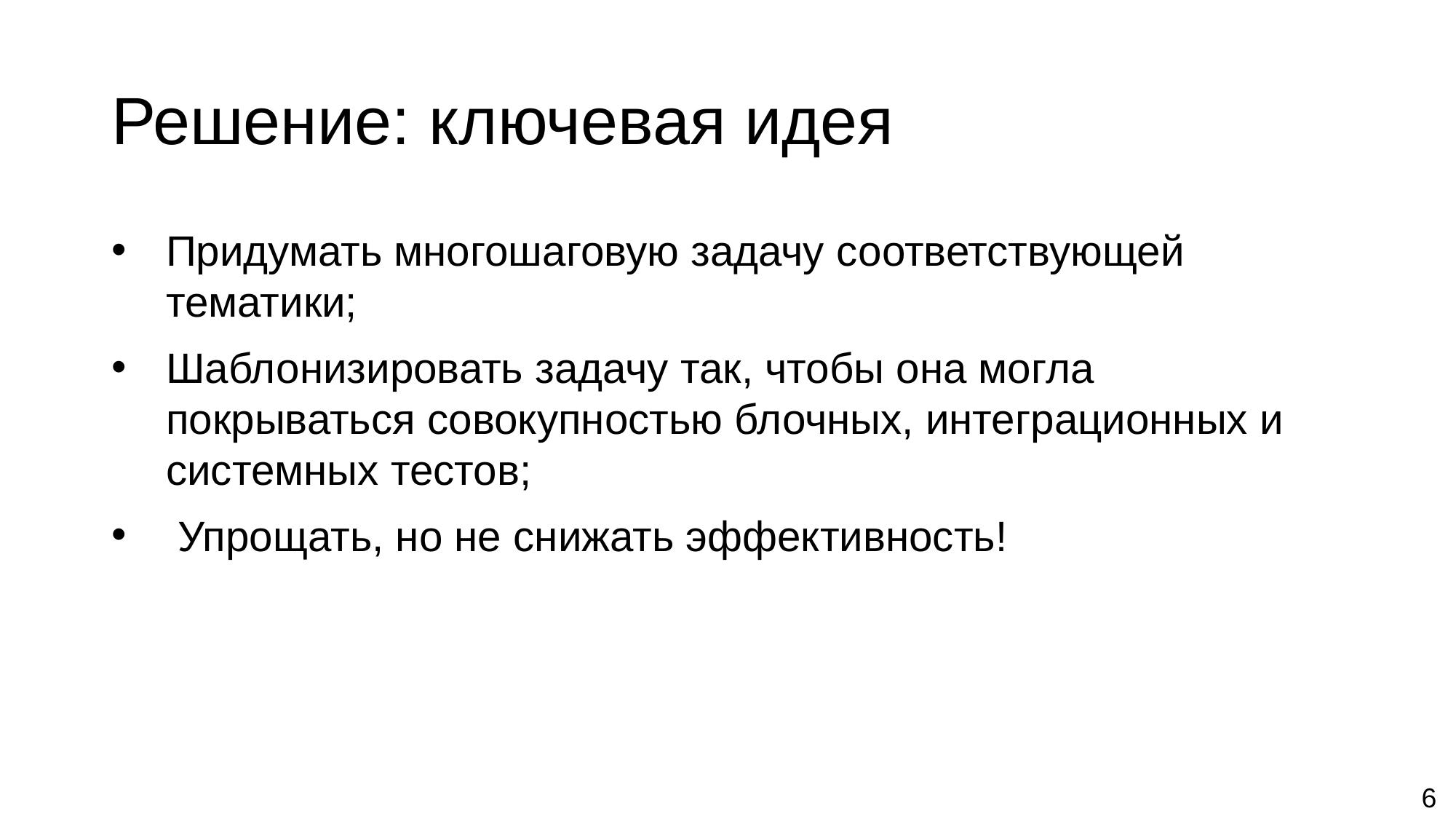

Решение: ключевая идея
Придумать многошаговую задачу соответствующей тематики;
Шаблонизировать задачу так, чтобы она могла покрываться совокупностью блочных, интеграционных и системных тестов;
 Упрощать, но не снижать эффективность!

6